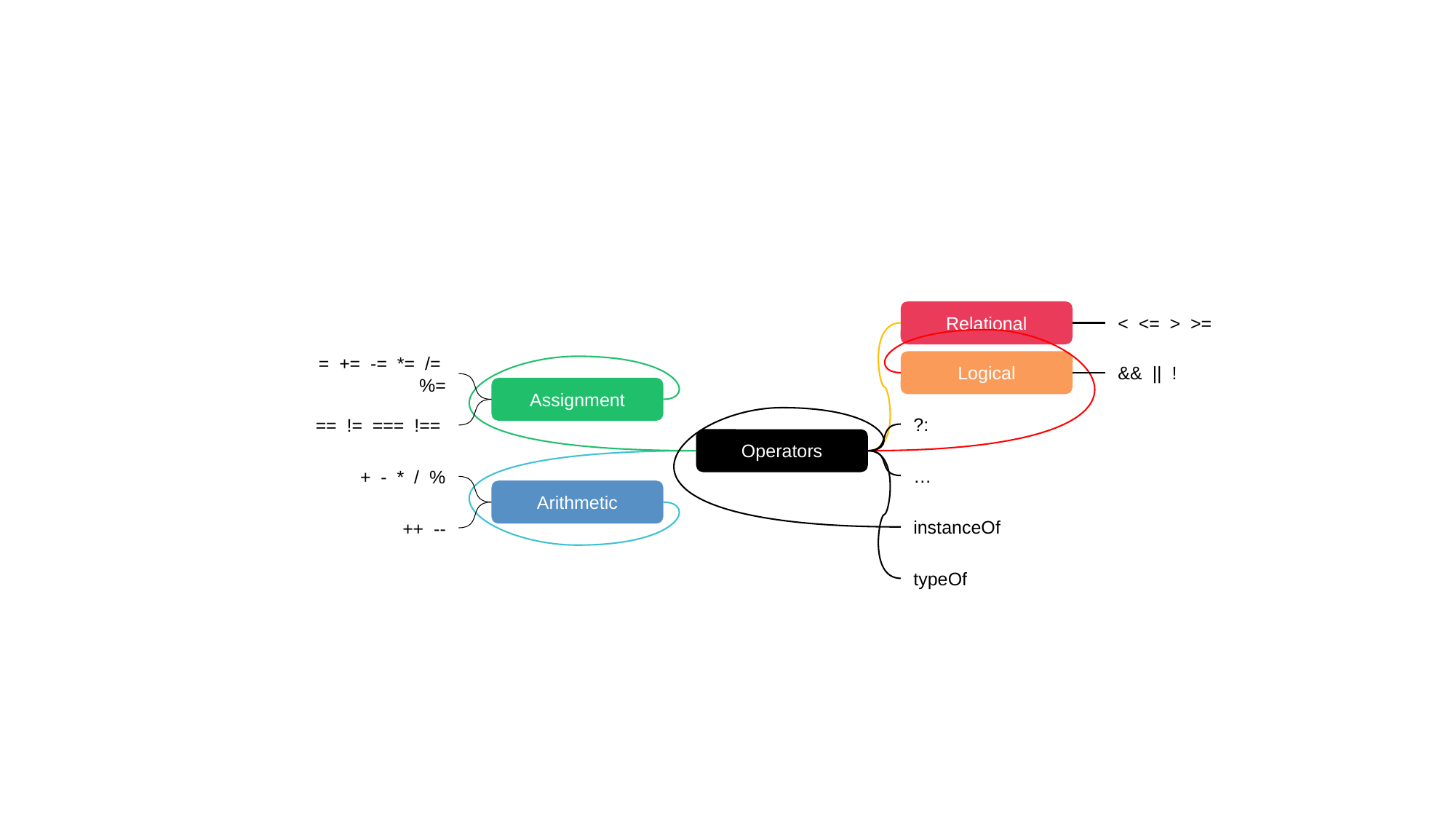

Relational
<  <=  >  >=
Logical
&&  ||  !
=  +=  -=  *=  /=  %=
Assignment
?:
==  !=  ===  !==
Operators
…
+  -  *  /  %
Arithmetic
instanceOf
++  --
typeOf